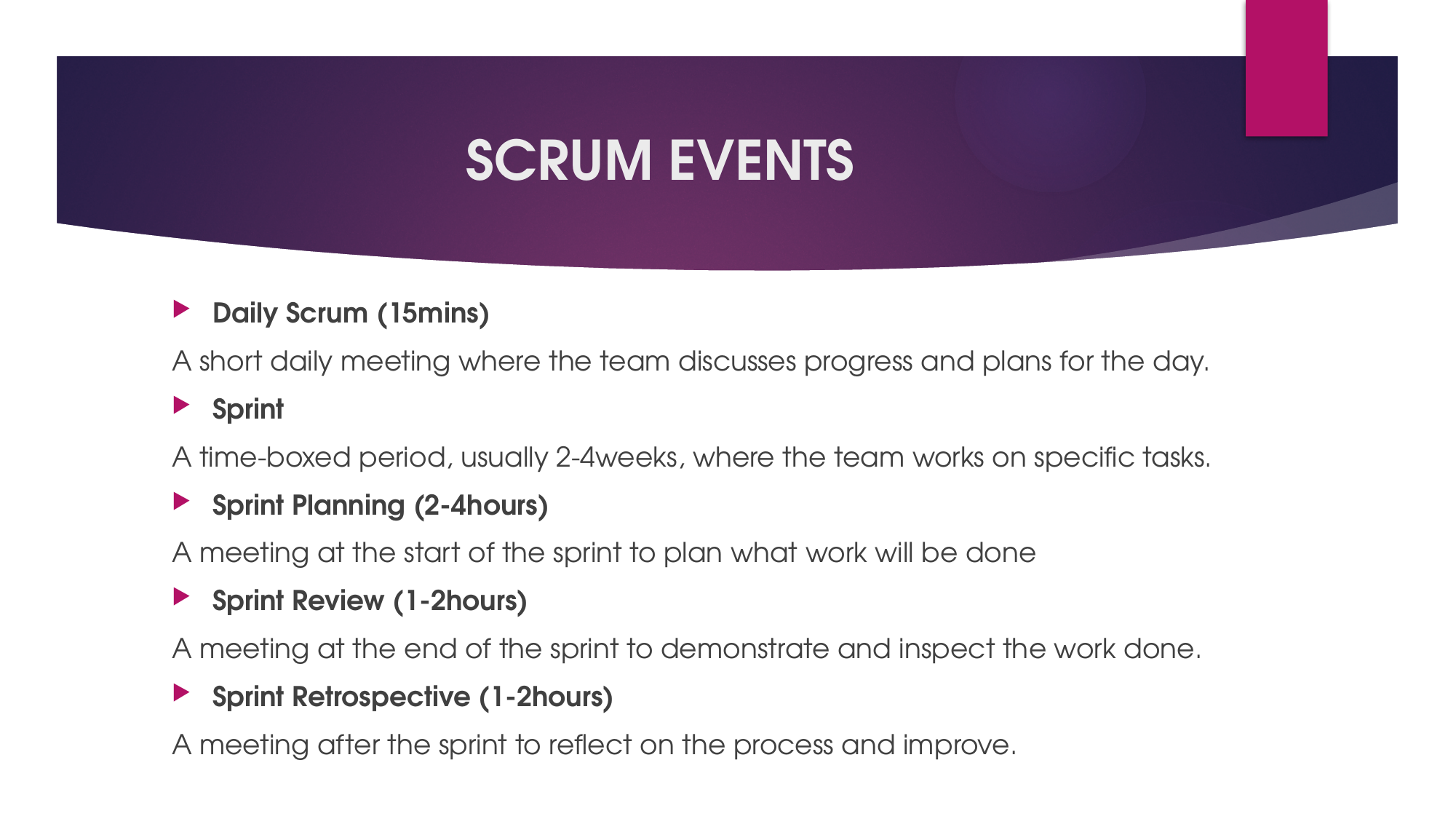

# SCRUM EVENTS
Daily Scrum (15mins)
A short daily meeting where the team discusses progress and plans for the day.
Sprint
A time-boxed period, usually 2-4weeks, where the team works on specific tasks.
Sprint Planning (2-4hours)
A meeting at the start of the sprint to plan what work will be done
Sprint Review (1-2hours)
A meeting at the end of the sprint to demonstrate and inspect the work done.
Sprint Retrospective (1-2hours)
A meeting after the sprint to reflect on the process and improve.